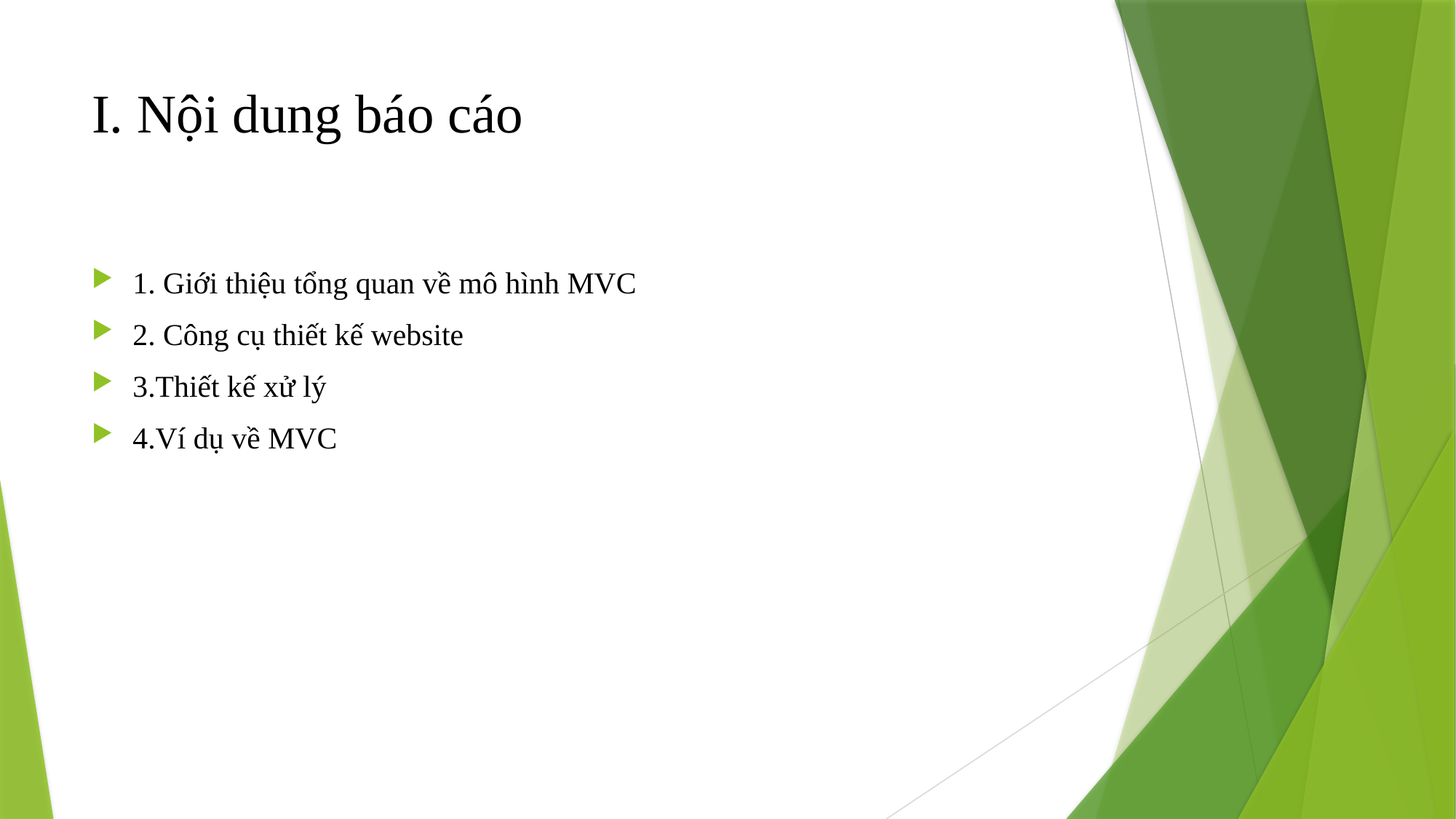

# I. Nội dung báo cáo
1. Giới thiệu tổng quan về mô hình MVC
2. Công cụ thiết kế website
3.Thiết kế xử lý
4.Ví dụ về MVC